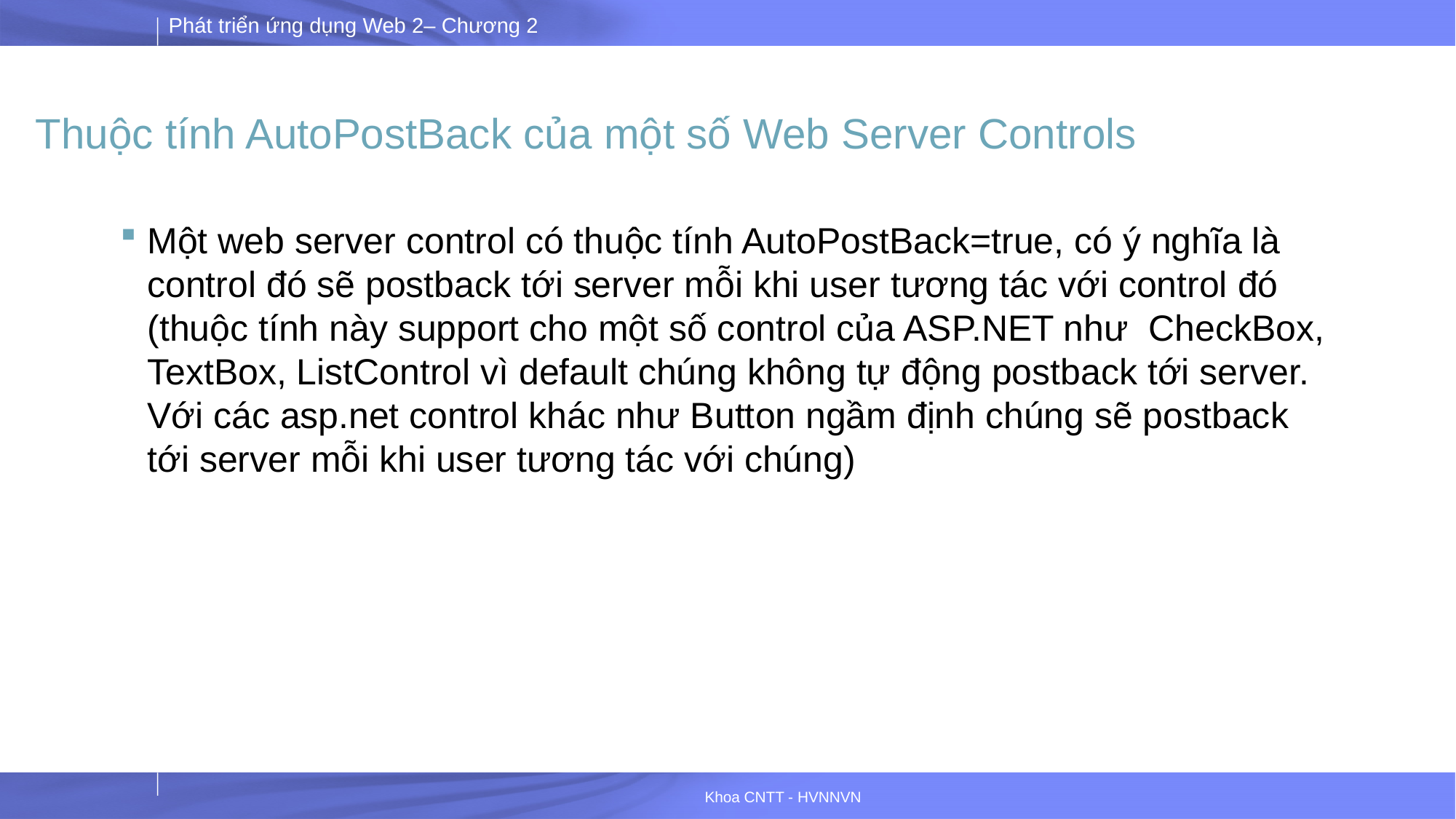

# Thuộc tính AutoPostBack của một số Web Server Controls
Một web server control có thuộc tính AutoPostBack=true, có ý nghĩa là control đó sẽ postback tới server mỗi khi user tương tác với control đó (thuộc tính này support cho một số control của ASP.NET như  CheckBox, TextBox, ListControl vì default chúng không tự động postback tới server. Với các asp.net control khác như Button ngầm định chúng sẽ postback tới server mỗi khi user tương tác với chúng)